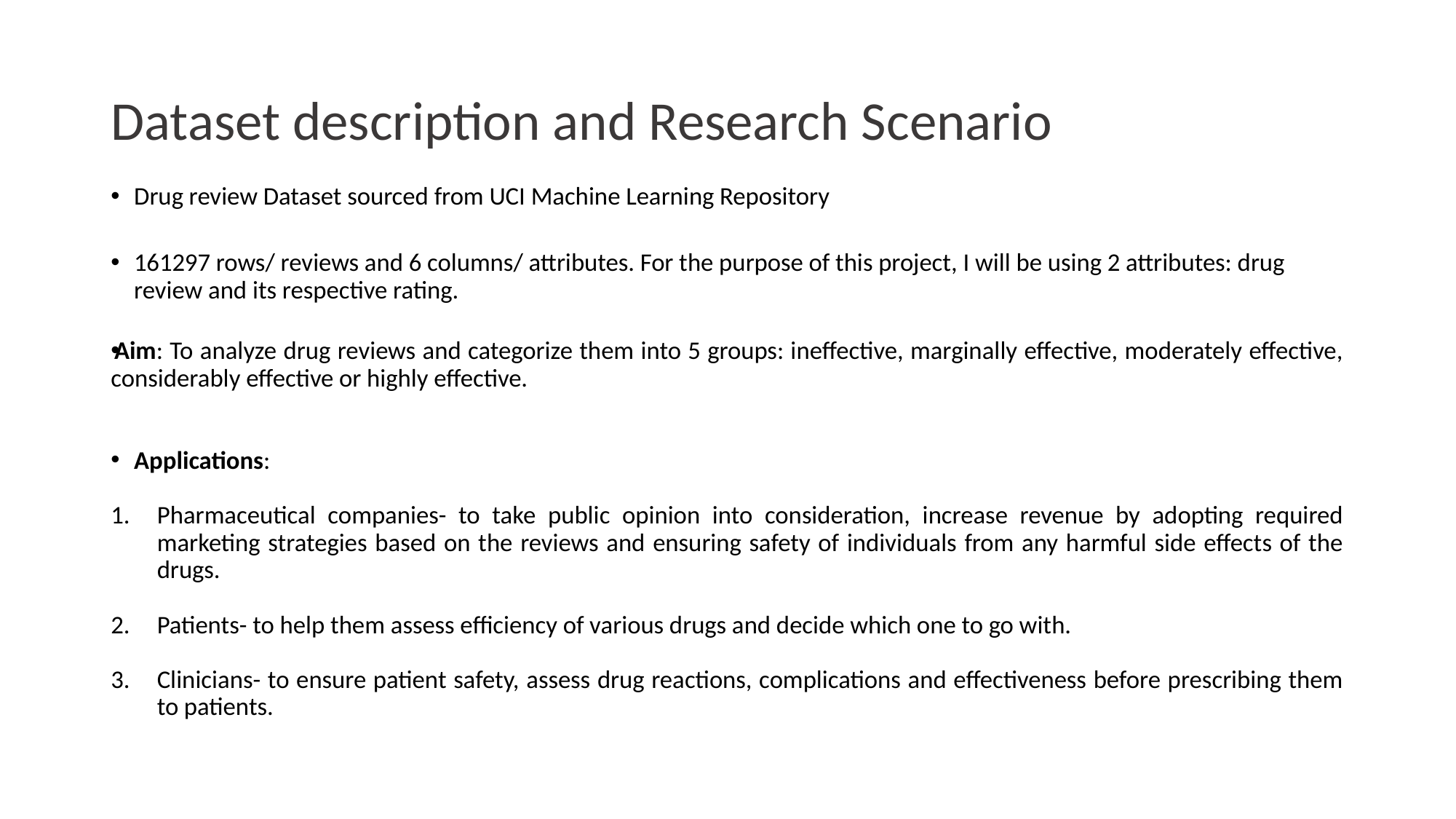

# Dataset description and Research Scenario
Drug review Dataset sourced from UCI Machine Learning Repository

161297 rows/ reviews and 6 columns/ attributes. For the purpose of this project, I will be using 2 attributes: drug review and its respective rating.

Aim: To analyze drug reviews and categorize them into 5 groups: ineffective, marginally effective, moderately effective, considerably effective or highly effective.

Applications:

Pharmaceutical companies- to take public opinion into consideration, increase revenue by adopting required marketing strategies based on the reviews and ensuring safety of individuals from any harmful side effects of the drugs.

Patients- to help them assess efficiency of various drugs and decide which one to go with.

Clinicians- to ensure patient safety, assess drug reactions, complications and effectiveness before prescribing them to patients.